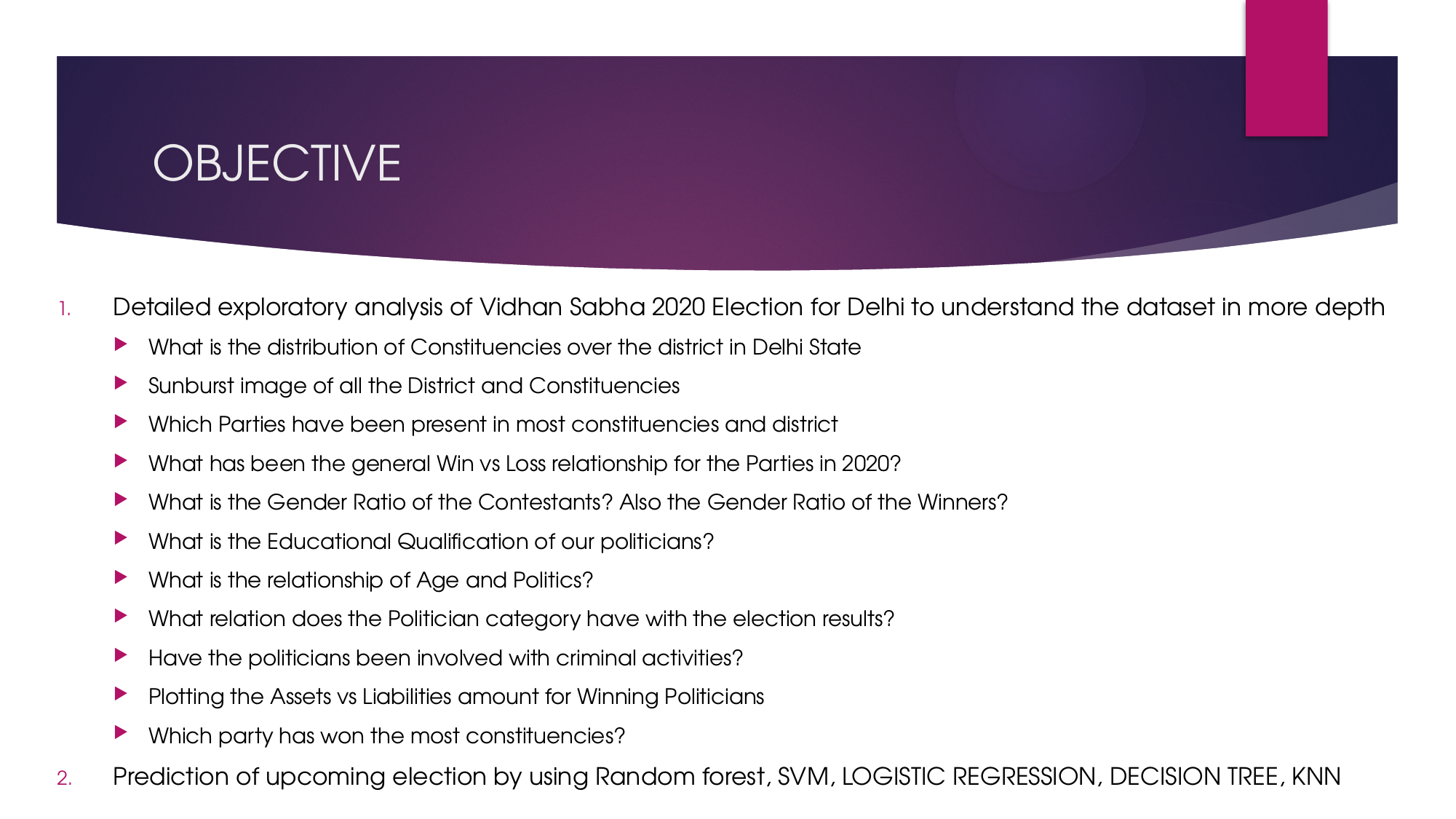

# OBJECTIVE
Detailed exploratory analysis of Vidhan Sabha 2020 Election for Delhi to understand the dataset in more depth
What is the distribution of Constituencies over the district in Delhi State
Sunburst image of all the District and Constituencies
Which Parties have been present in most constituencies and district
What has been the general Win vs Loss relationship for the Parties in 2020?
What is the Gender Ratio of the Contestants? Also the Gender Ratio of the Winners?
What is the Educational Qualification of our politicians?
What is the relationship of Age and Politics?
What relation does the Politician category have with the election results?
Have the politicians been involved with criminal activities?
Plotting the Assets vs Liabilities amount for Winning Politicians
Which party has won the most constituencies?
Prediction of upcoming election by using Random forest, SVM, LOGISTIC REGRESSION, DECISION TREE, KNN